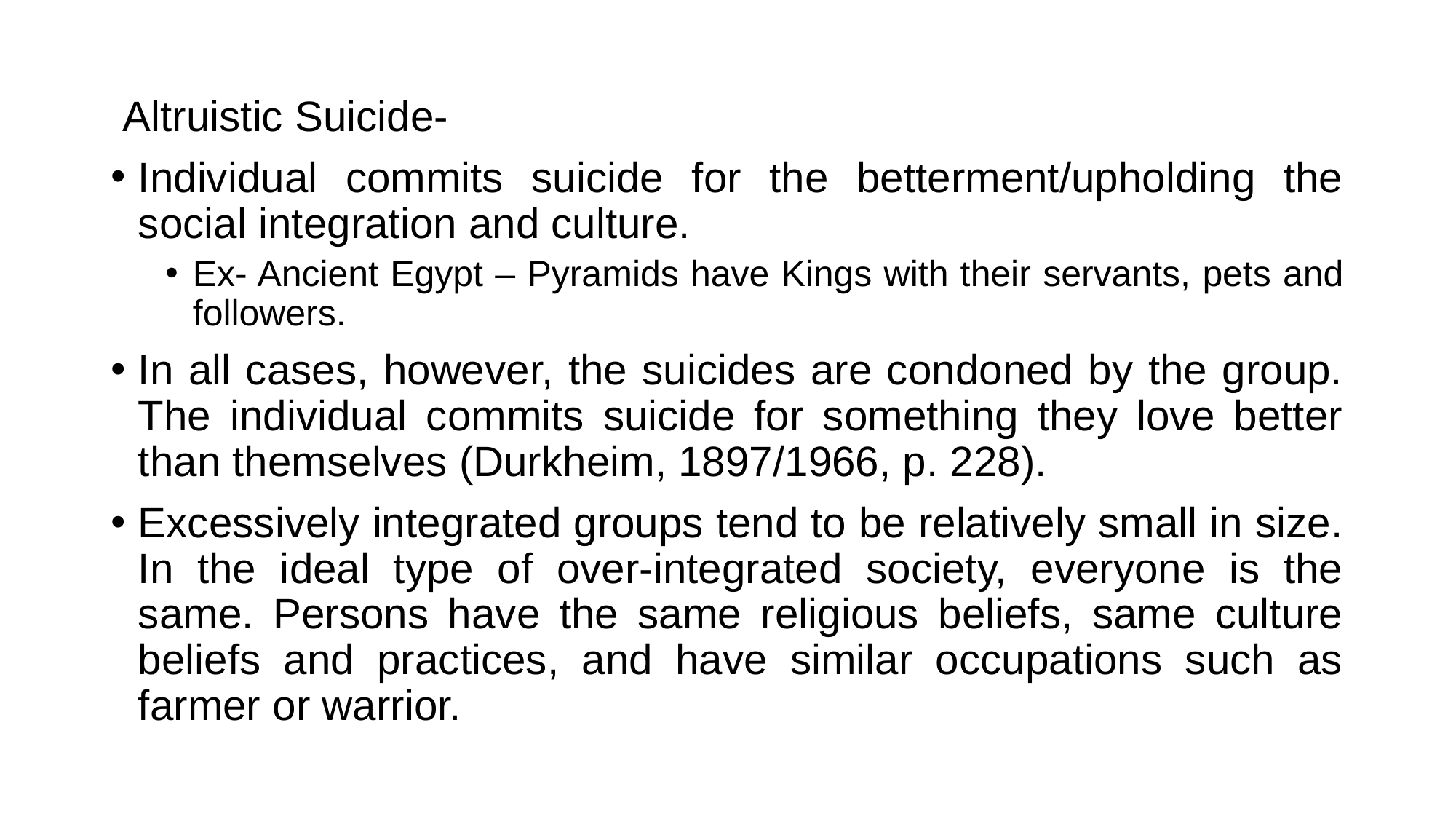

Altruistic Suicide-
Individual commits suicide for the betterment/upholding the social integration and culture.
Ex- Ancient Egypt – Pyramids have Kings with their servants, pets and followers.
In all cases, however, the suicides are condoned by the group. The individual commits suicide for something they love better than themselves (Durkheim, 1897/1966, p. 228).
Excessively integrated groups tend to be relatively small in size. In the ideal type of over-integrated society, everyone is the same. Persons have the same religious beliefs, same culture beliefs and practices, and have similar occupations such as farmer or warrior.